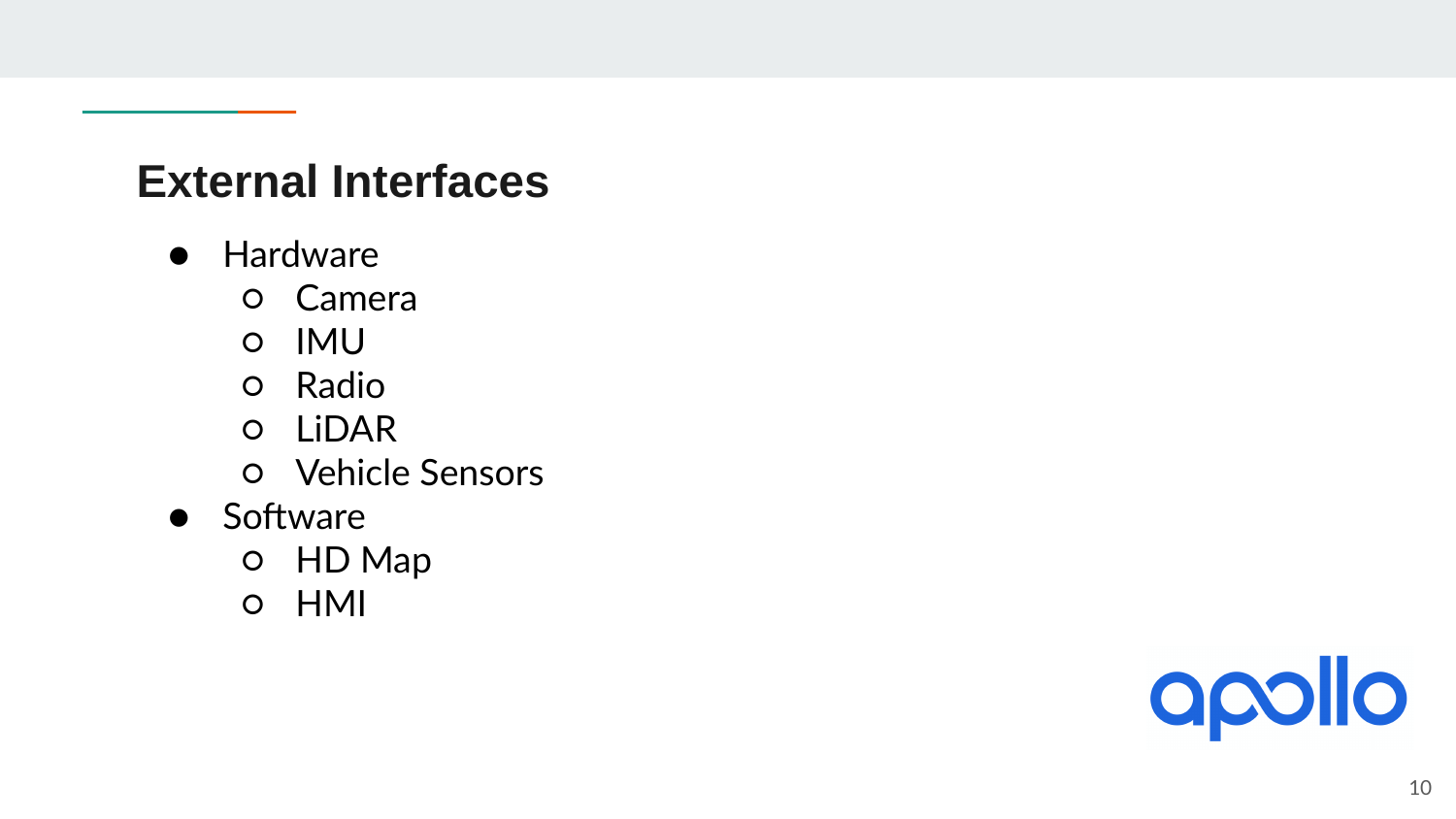

# External Interfaces
Hardware
Camera
IMU
Radio
LiDAR
Vehicle Sensors
Software
HD Map
HMI
10